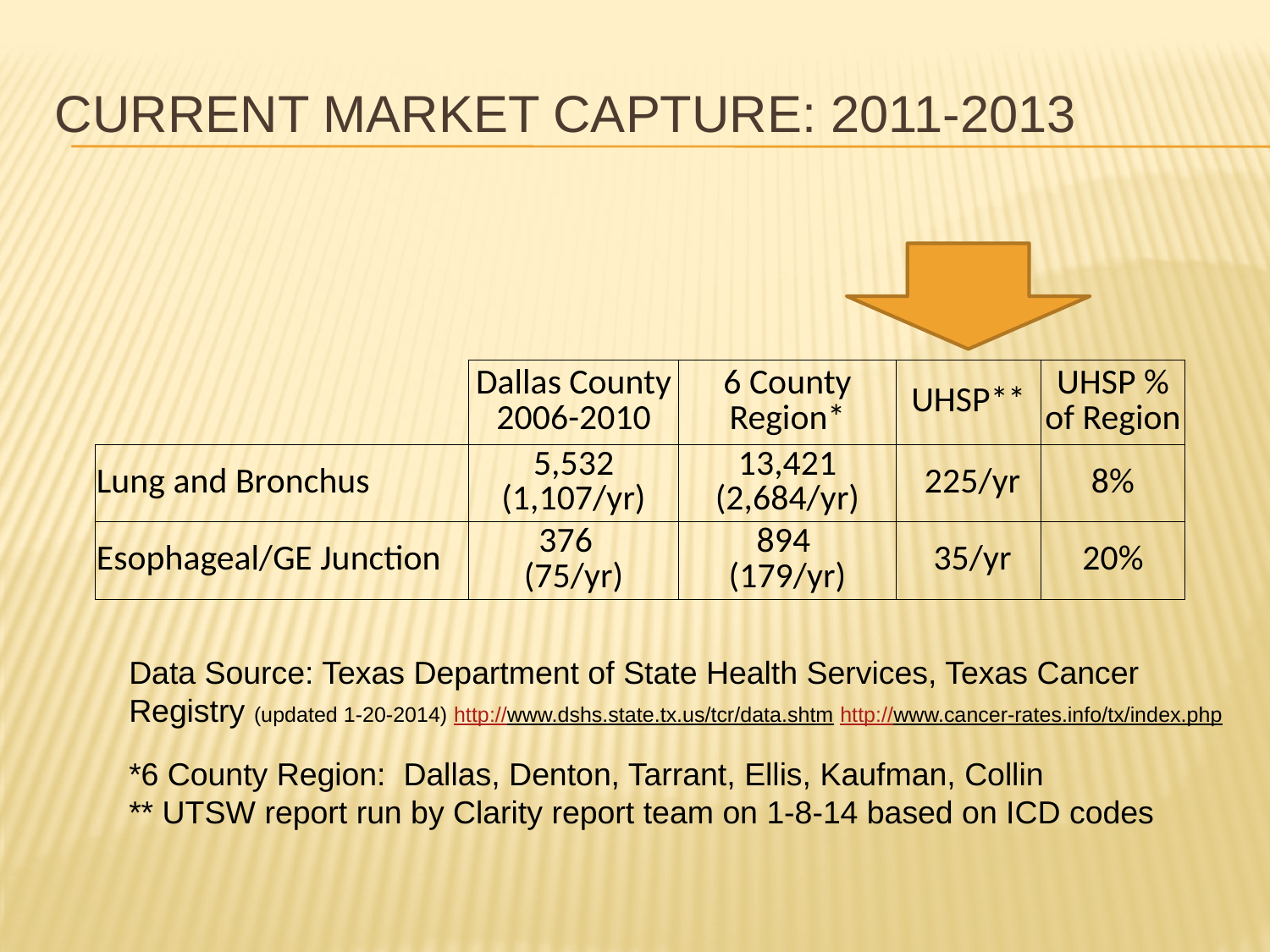

# Current Market capture: 2011-2013

|  | Dallas County 2006-2010 | 6 County Region\* | UHSP\*\* | UHSP % of Region |
| --- | --- | --- | --- | --- |
| Lung and Bronchus | 5,532 (1,107/yr) | 13,421 (2,684/yr) | 225/yr | 8% |
| Esophageal/GE Junction | 376 (75/yr) | 894 (179/yr) | 35/yr | 20% |
Data Source: Texas Department of State Health Services, Texas Cancer Registry (updated 1-20-2014) http://www.dshs.state.tx.us/tcr/data.shtm http://www.cancer-rates.info/tx/index.php

*6 County Region:  Dallas, Denton, Tarrant, Ellis, Kaufman, Collin
** UTSW report run by Clarity report team on 1-8-14 based on ICD codes